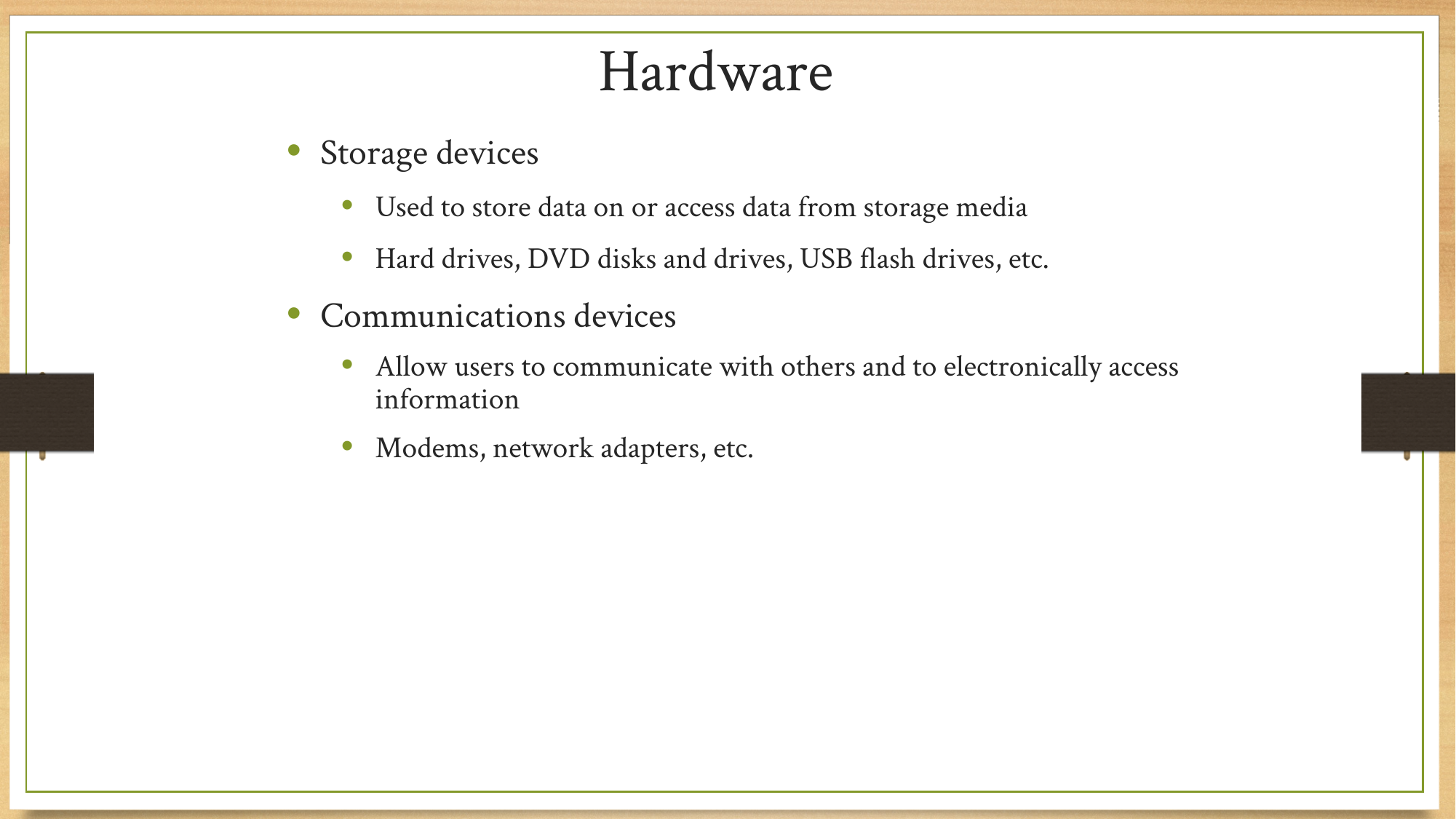

Hardware
Storage devices
Used to store data on or access data from storage media
Hard drives, DVD disks and drives, USB flash drives, etc.
Communications devices
Allow users to communicate with others and to electronically access information
Modems, network adapters, etc.
16